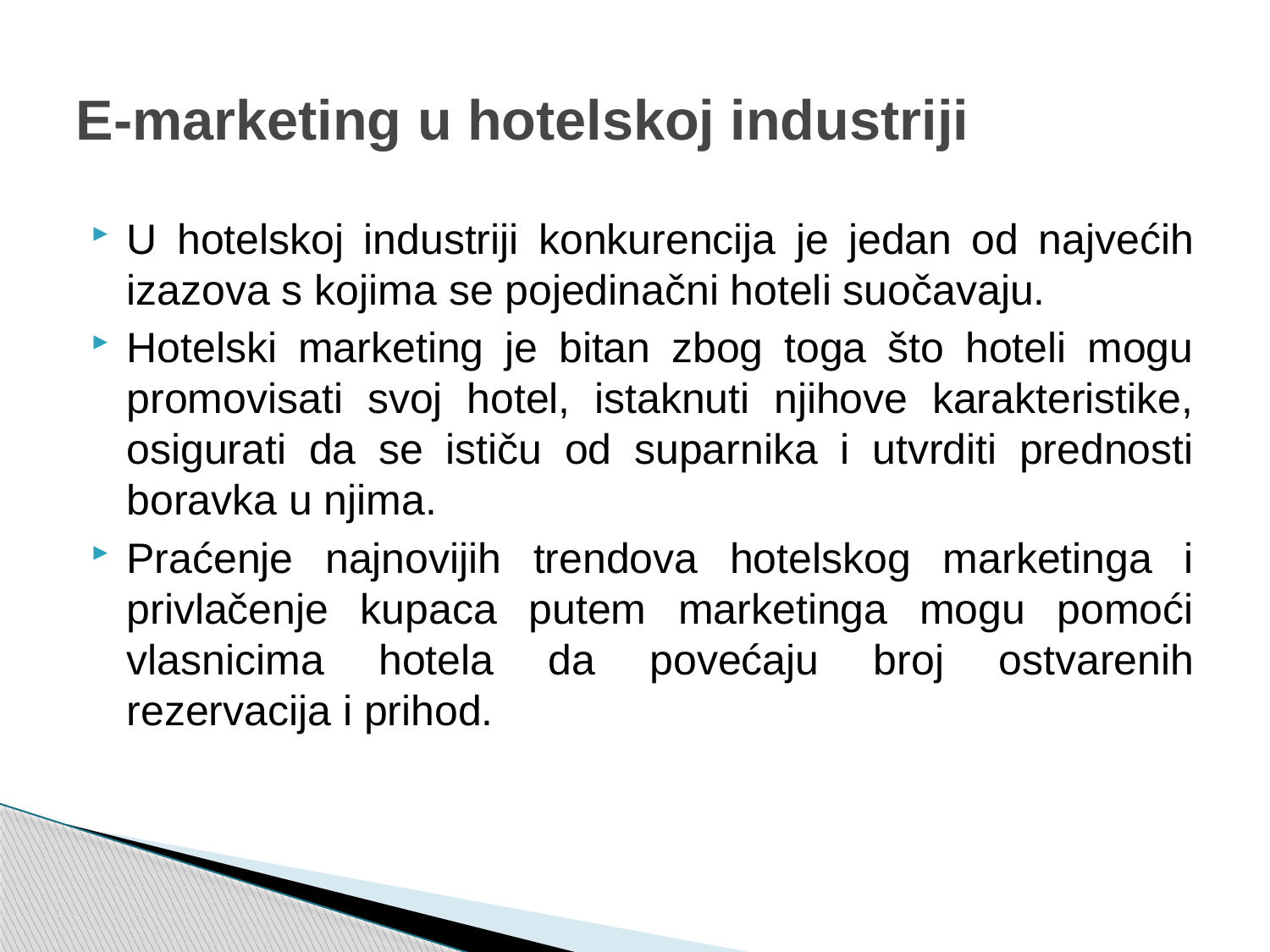

# E-marketing u hotelskoj industriji
U hotelskoj industriji konkurencija je jedan od najvećih izazova s kojima se pojedinačni hoteli suočavaju.
Hotelski marketing je bitan zbog toga što hoteli mogu promovisati svoj hotel, istaknuti njihove karakteristike, osigurati da se ističu od suparnika i utvrditi prednosti boravka u njima.
Praćenje najnovijih trendova hotelskog marketinga i privlačenje kupaca putem marketinga mogu pomoći vlasnicima hotela da povećaju broj ostvarenih rezervacija i prihod.